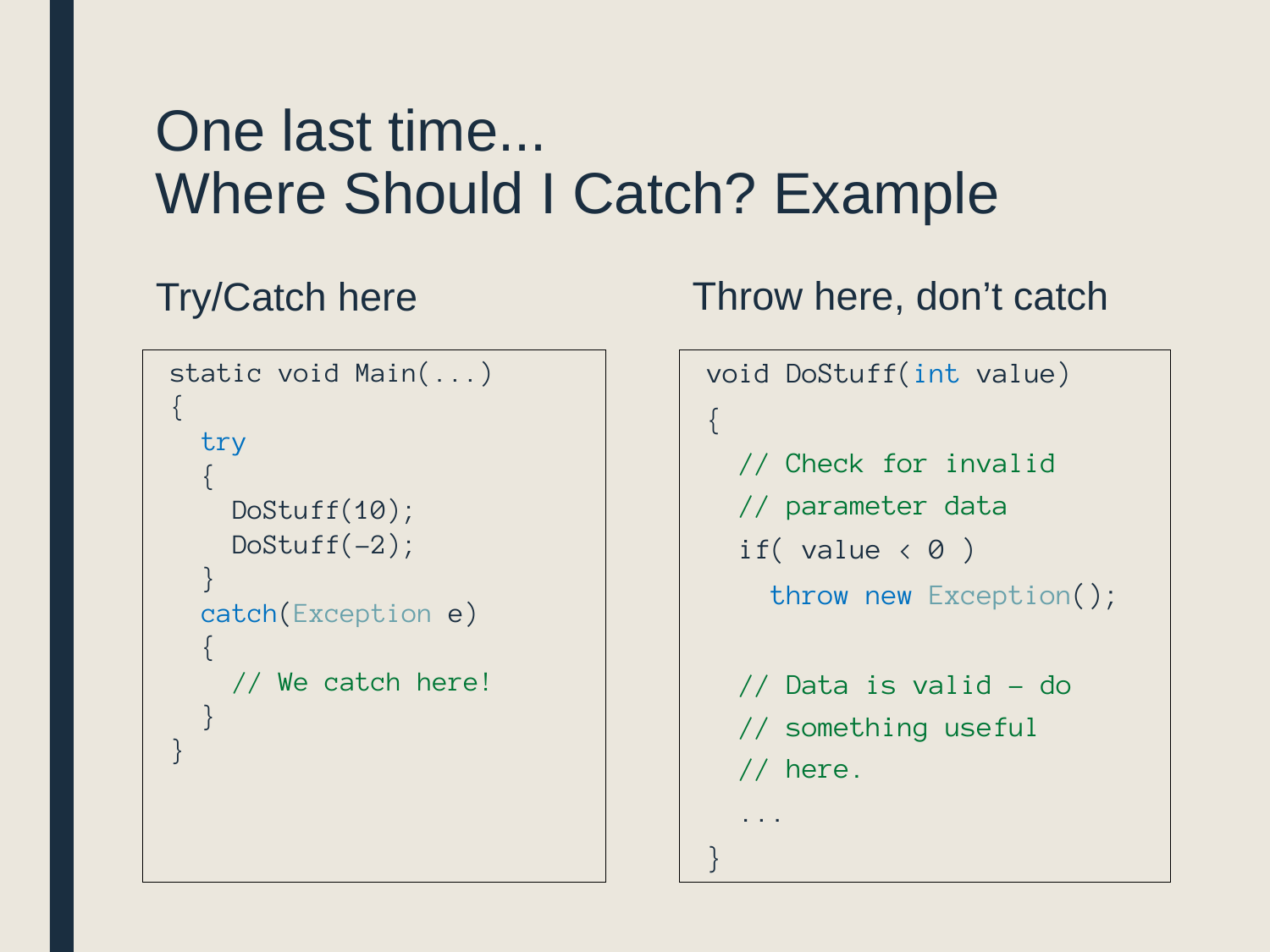

# One last time... Where Should I Catch? Example
Throw here, don’t catch
Try/Catch here
static void Main(...)
{
  try
  {
    DoStuff(10);
    DoStuff(-2);
  }
  catch(Exception e)
  {
    // We catch here!
  }
}
void DoStuff(int value)
{
  // Check for invalid
  // parameter data
  if( value < 0 )
    throw new Exception();

  // Data is valid - do
  // something useful
  // here.
  ...
}